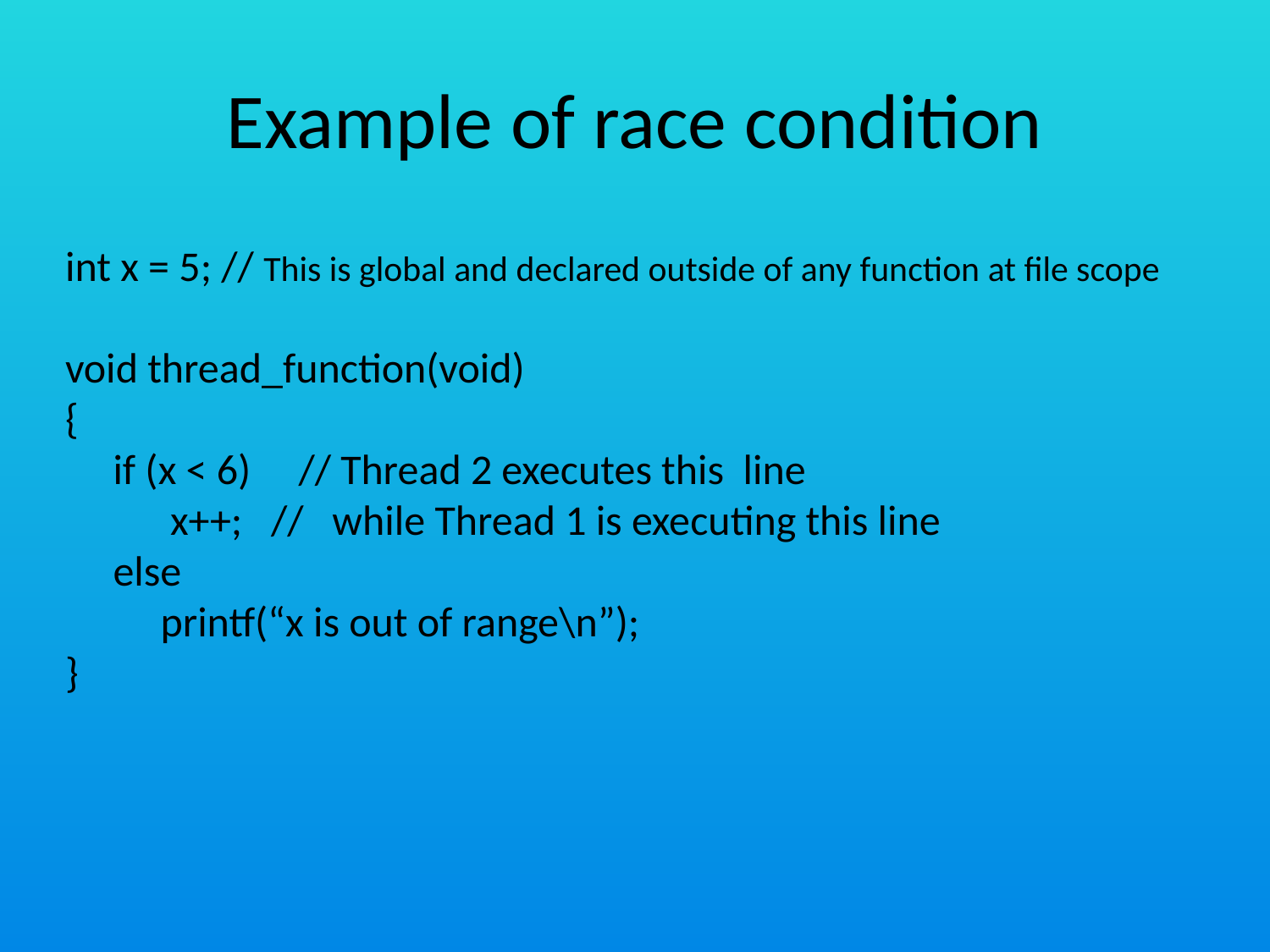

# Example of race condition
int x = 5; // This is global and declared outside of any function at file scope

void thread_function(void)
{
     if (x < 6)     // Thread 2 executes this  line
           x++;   //   while Thread 1 is executing this line
     else
          printf(“x is out of range\n”);
}